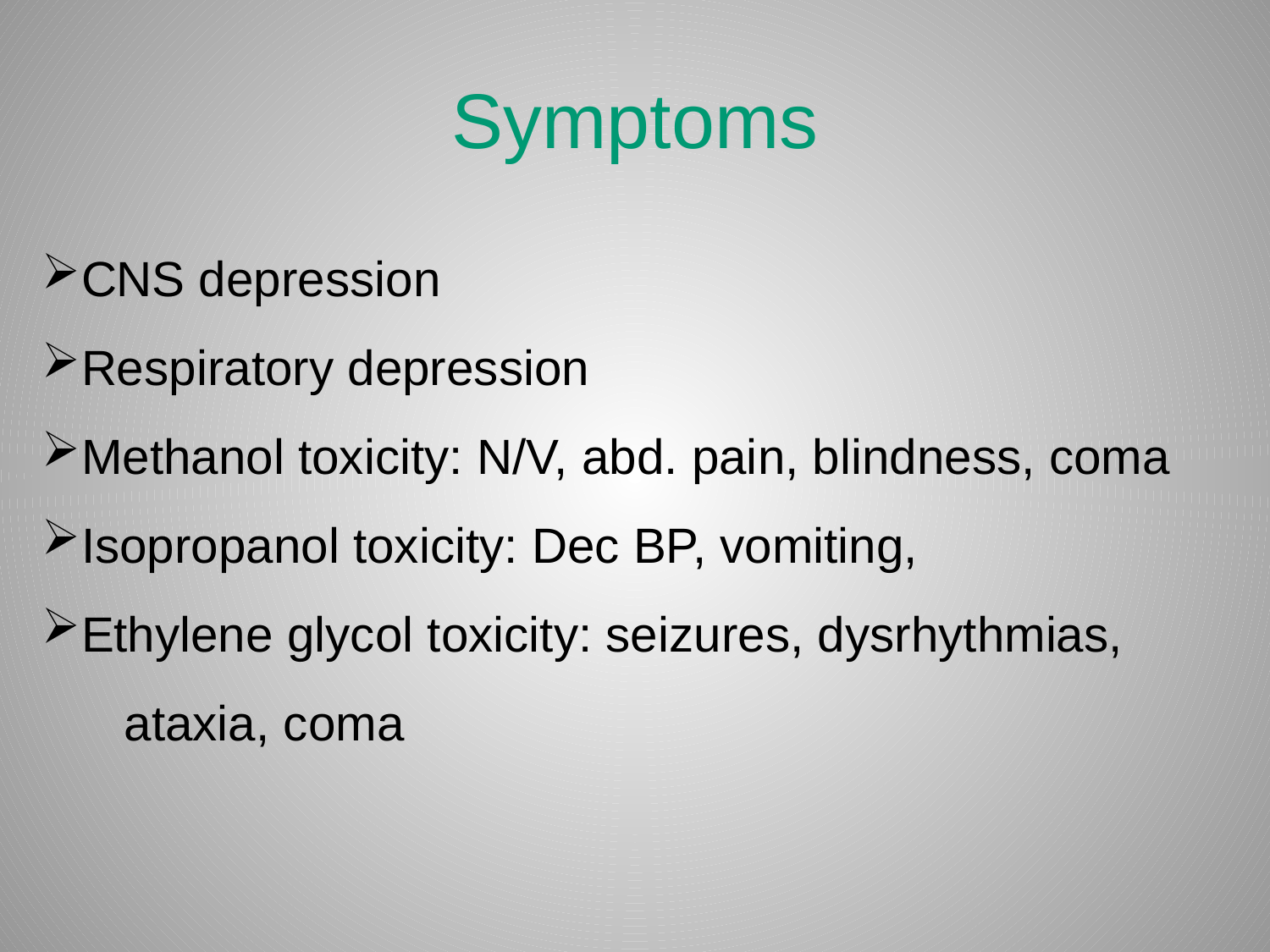

# Symptoms
CNS depression
Respiratory depression
Methanol toxicity: N/V, abd. pain, blindness, coma
Isopropanol toxicity: Dec BP, vomiting,
Ethylene glycol toxicity: seizures, dysrhythmias,
      ataxia, coma